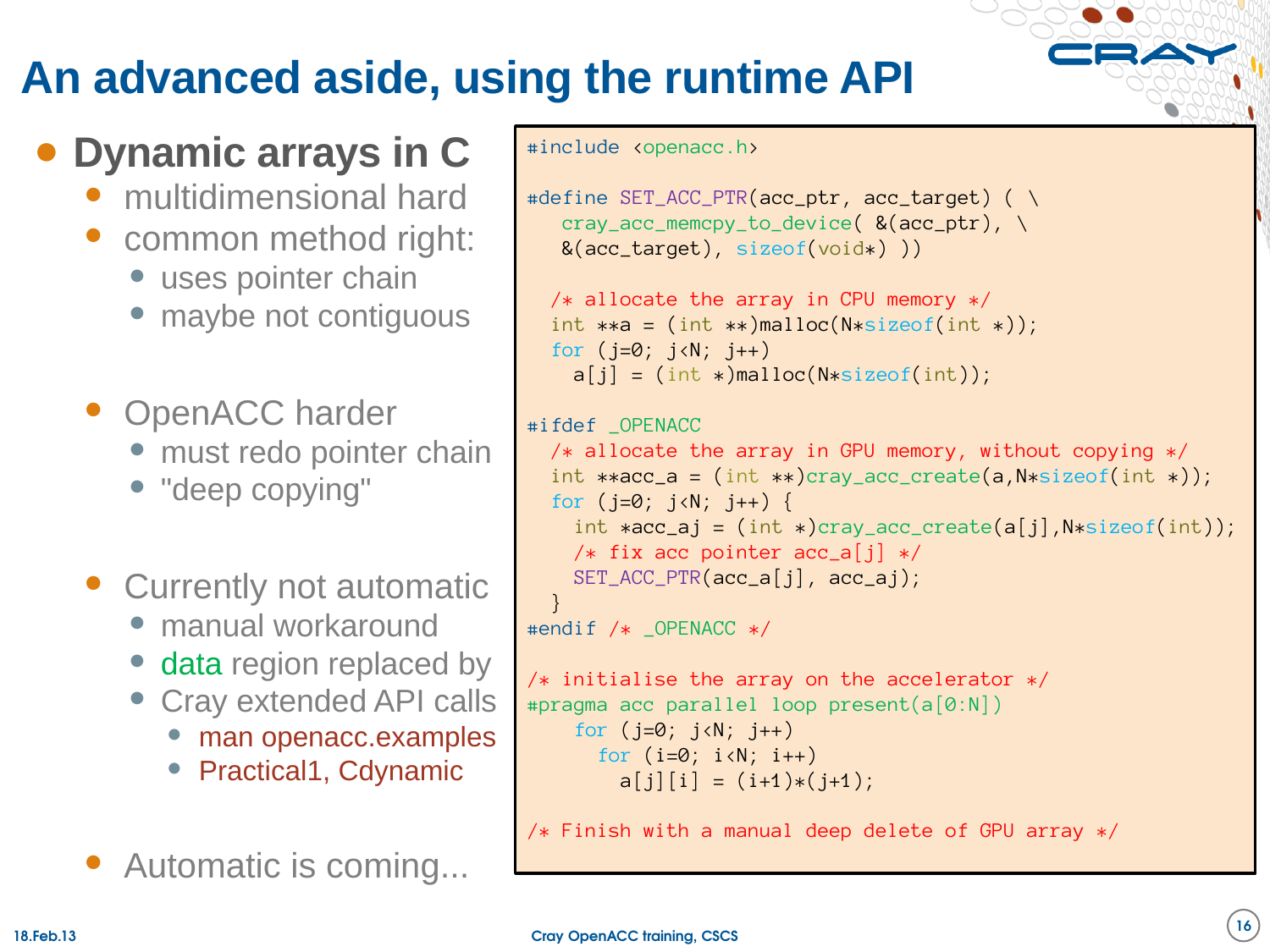

# An advanced aside, using the runtime API
Dynamic arrays in C
multidimensional hard
common method right:
uses pointer chain
maybe not contiguous

OpenACC harder
must redo pointer chain
"deep copying"

Currently not automatic
manual workaround
data region replaced by
Cray extended API calls
man openacc.examples
Practical1, Cdynamic

Automatic is coming...

#include <openacc.h>

#define SET_ACC_PTR(acc_ptr, acc_target) ( \
   cray_acc_memcpy_to_device( &(acc_ptr), \
   &(acc_target), sizeof(void*) ))

  /* allocate the array in CPU memory */
  int **a = (int **)malloc(N*sizeof(int *));
  for (j=0; j<N; j++)
    a[j] = (int *)malloc(N*sizeof(int));

#ifdef _OPENACC
  /* allocate the array in GPU memory, without copying */
  int **acc_a = (int **)cray_acc_create(a,N*sizeof(int *));
  for (j=0; j<N; j++) {
    int *acc_aj = (int *)cray_acc_create(a[j],N*sizeof(int));
    /* fix acc pointer acc_a[j] */
    SET_ACC_PTR(acc_a[j], acc_aj);
  }
#endif /* _OPENACC */

/* initialise the array on the accelerator */
#pragma acc parallel loop present(a[0:N])
    for (j=0; j<N; j++)
      for (i=0; i<N; i++)
        a[j][i] = (i+1)*(j+1);

/* Finish with a manual deep delete of GPU array */

16
18.Feb.13
Cray OpenACC training, CSCS